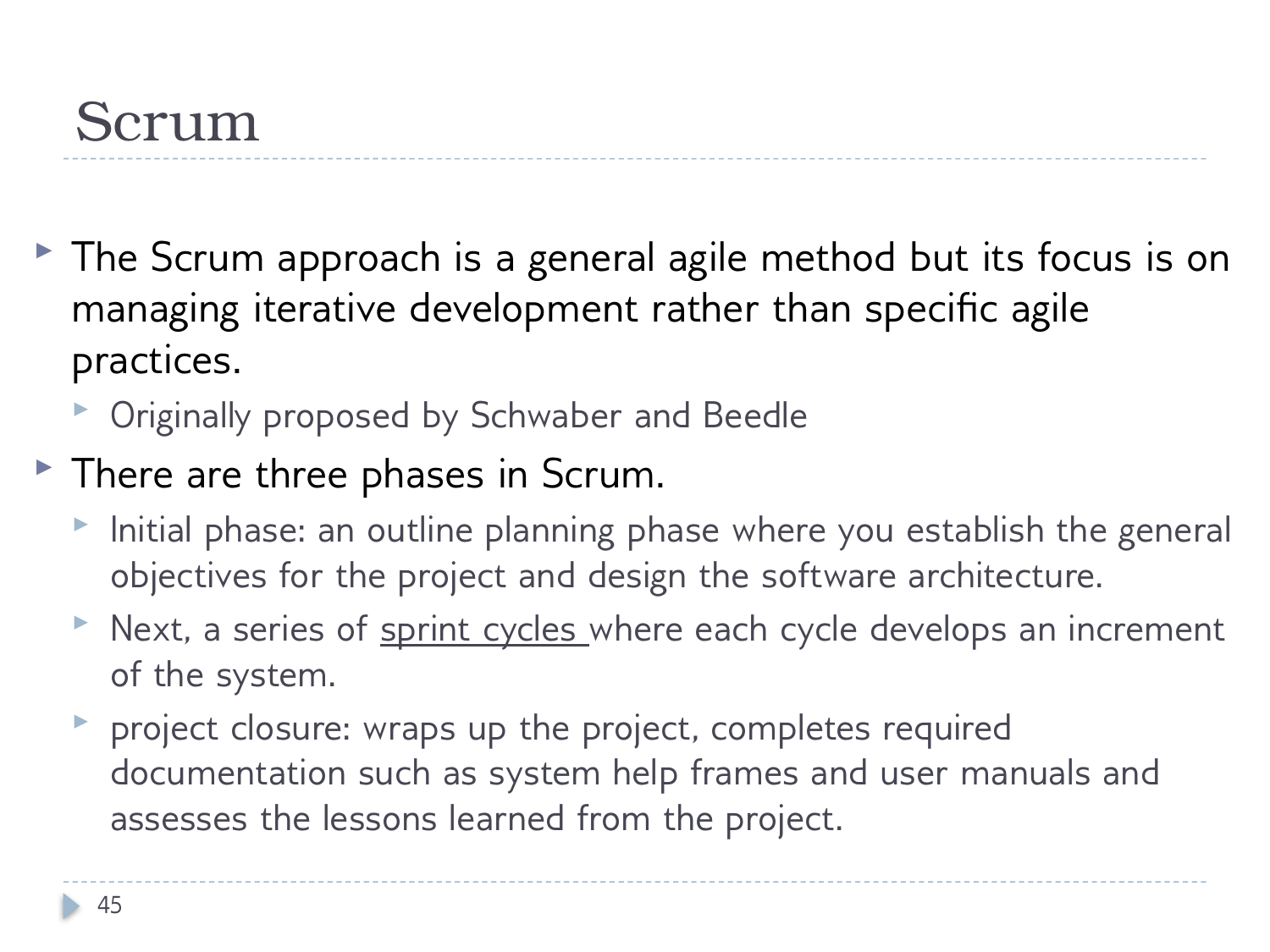

# Scrum
The Scrum approach is a general agile method but its focus is on managing iterative development rather than specific agile practices.
Originally proposed by Schwaber and Beedle
There are three phases in Scrum.
Initial phase: an outline planning phase where you establish the general objectives for the project and design the software architecture.
Next, a series of sprint cycles where each cycle develops an increment of the system.
project closure: wraps up the project, completes required documentation such as system help frames and user manuals and assesses the lessons learned from the project.
45